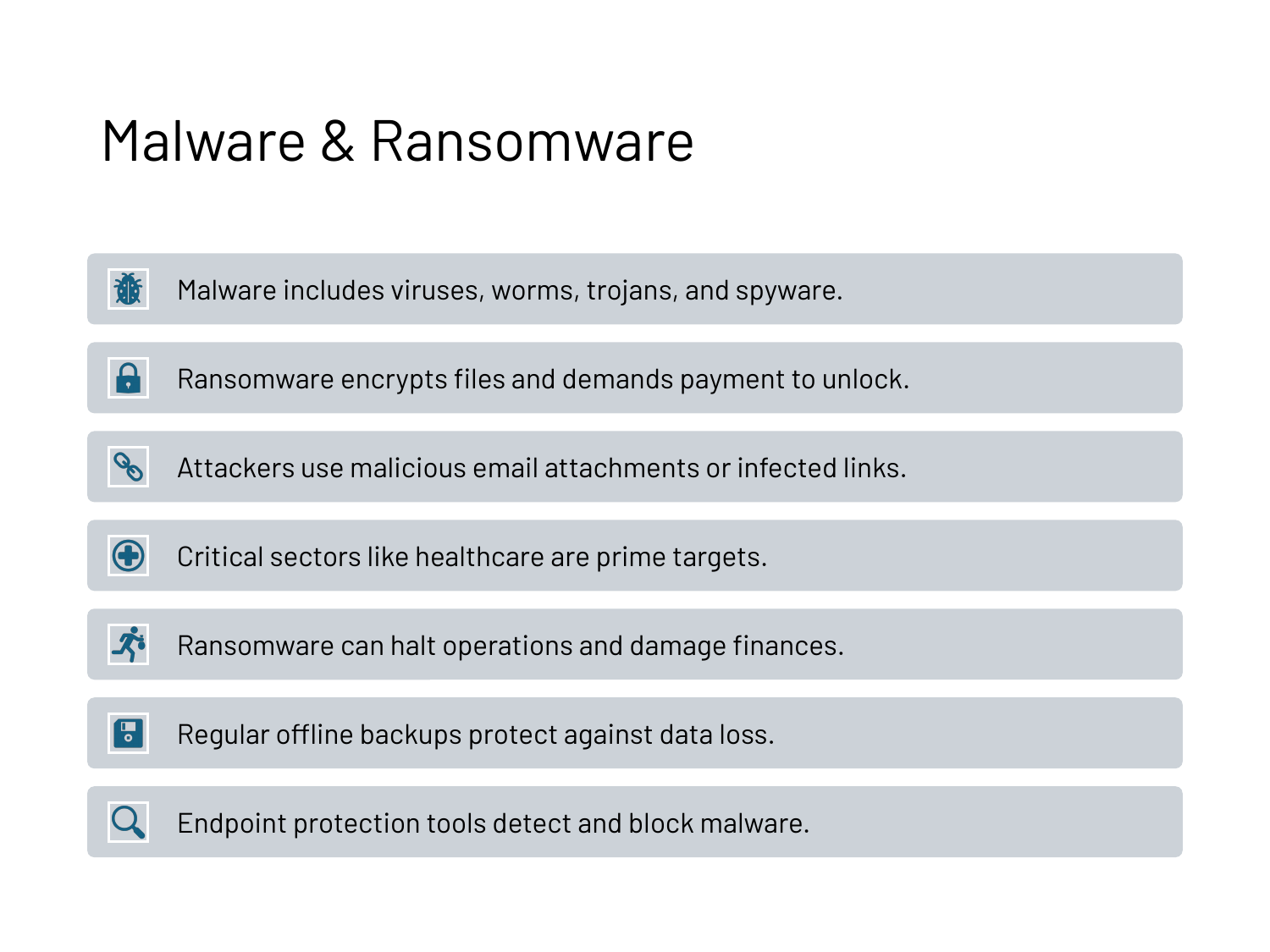

# Malware & Ransomware
Malware includes viruses, worms, trojans, and spyware.
Ransomware encrypts files and demands payment to unlock.
Attackers use malicious email attachments or infected links.
Critical sectors like healthcare are prime targets.
Ransomware can halt operations and damage finances.
Regular offline backups protect against data loss.
Endpoint protection tools detect and block malware.